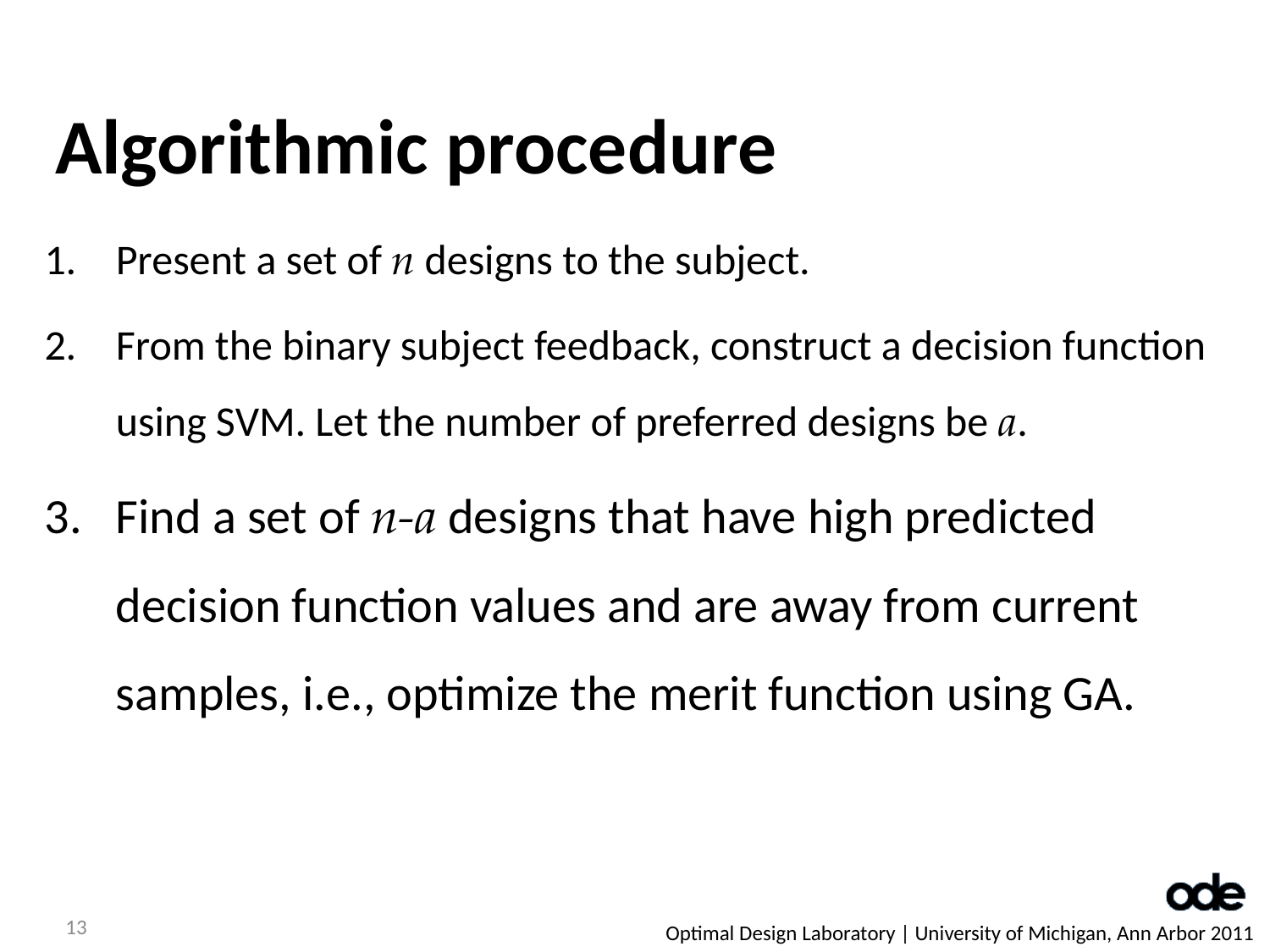

Algorithmic procedure
Present a set of n designs to the subject.
From the binary subject feedback, construct a decision function using SVM. Let the number of preferred designs be a.
Find a set of n-a designs that have high predicted decision function values and are away from current samples, i.e., optimize the merit function using GA.
13